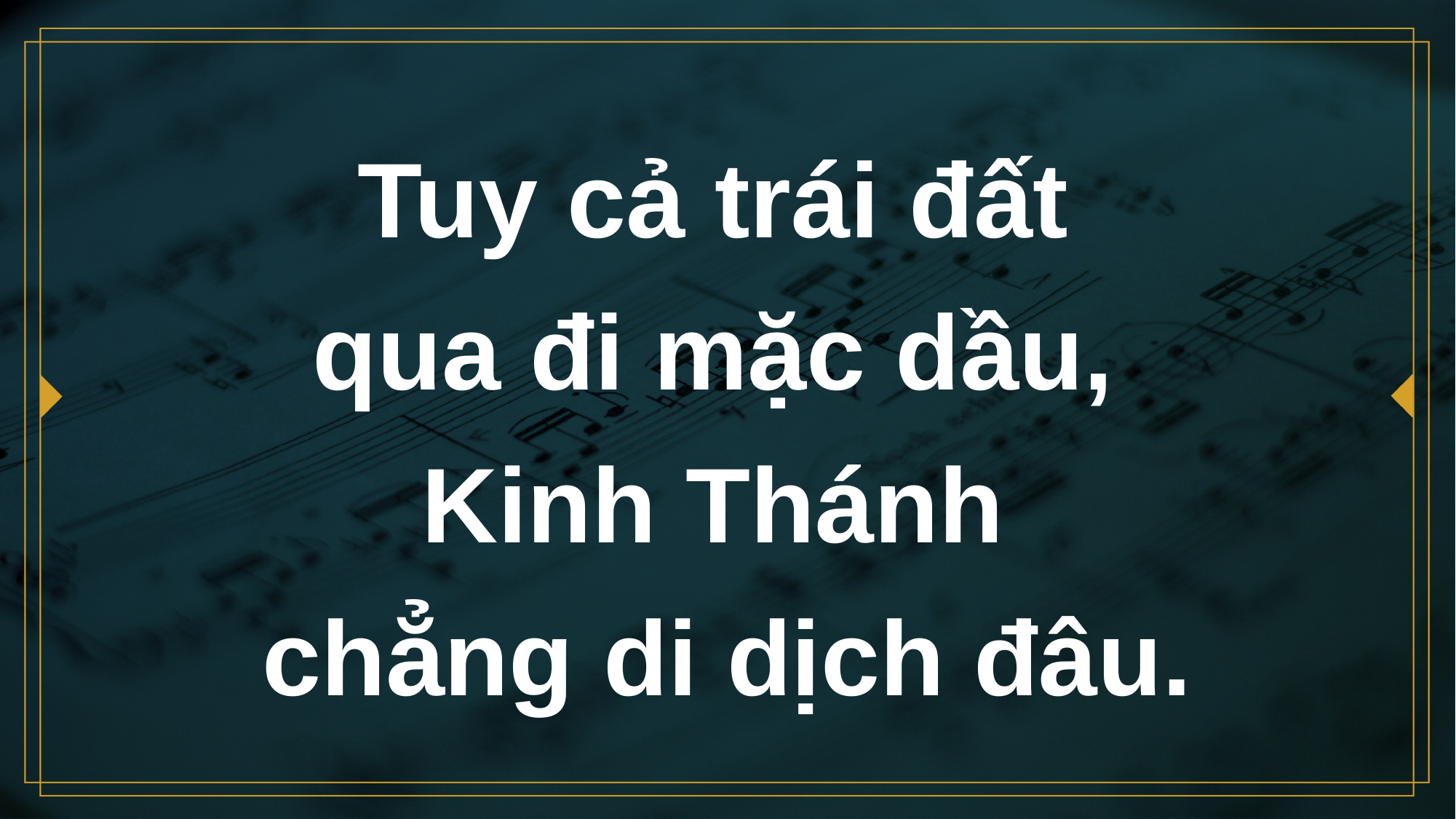

# Tuy cả trái đất qua đi mặc dầu, Kinh Thánh chẳng di dịch đâu.